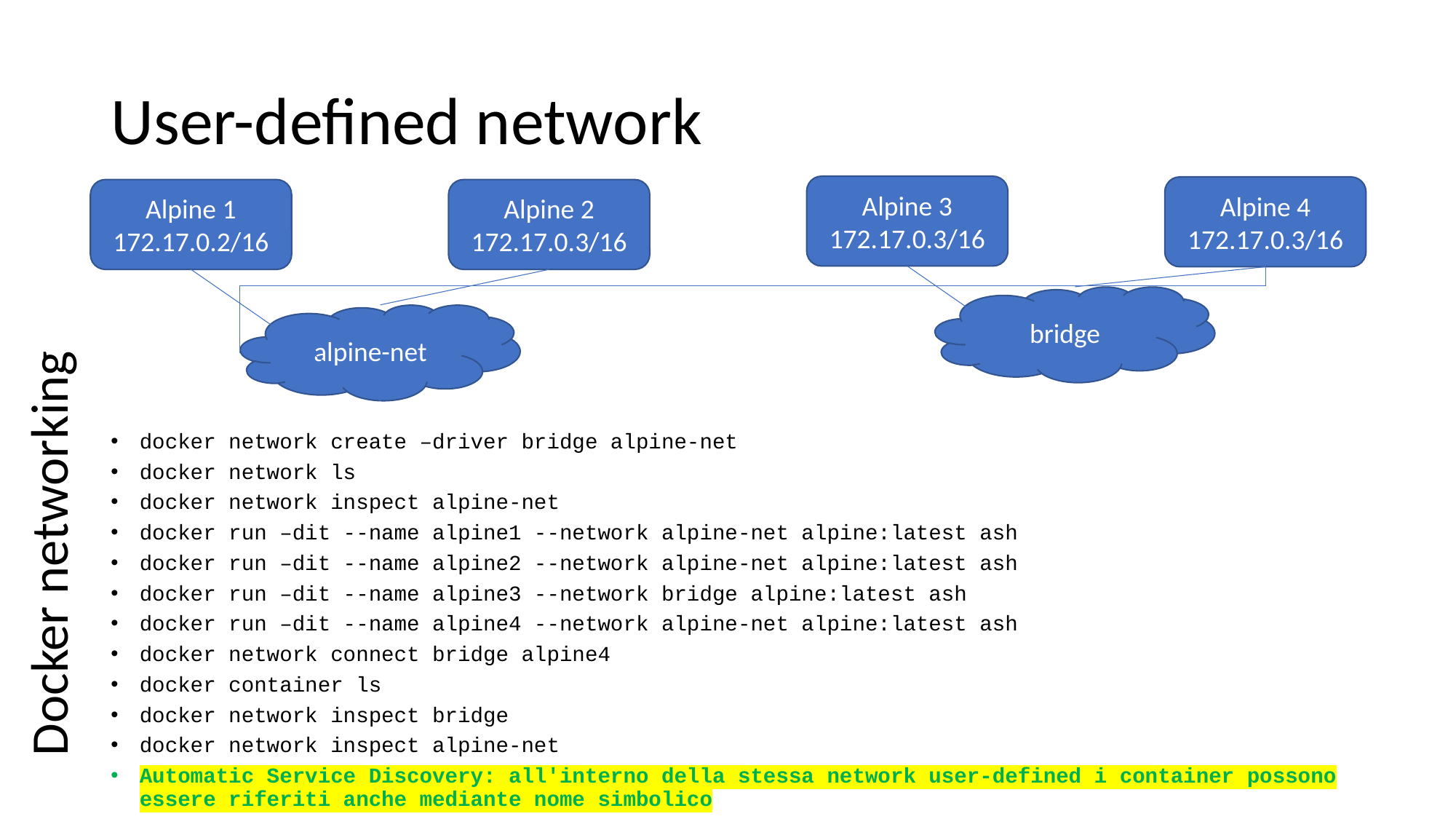

# User-defined network
Docker networking
Alpine 3
172.17.0.3/16
Alpine 4
172.17.0.3/16
Alpine 1
172.17.0.2/16
Alpine 2
172.17.0.3/16
bridge
alpine-net
docker network create –driver bridge alpine-net
docker network ls
docker network inspect alpine-net
docker run –dit --name alpine1 --network alpine-net alpine:latest ash
docker run –dit --name alpine2 --network alpine-net alpine:latest ash
docker run –dit --name alpine3 --network bridge alpine:latest ash
docker run –dit --name alpine4 --network alpine-net alpine:latest ash
docker network connect bridge alpine4
docker container ls
docker network inspect bridge
docker network inspect alpine-net
Automatic Service Discovery: all'interno della stessa network user-defined i container possono essere riferiti anche mediante nome simbolico